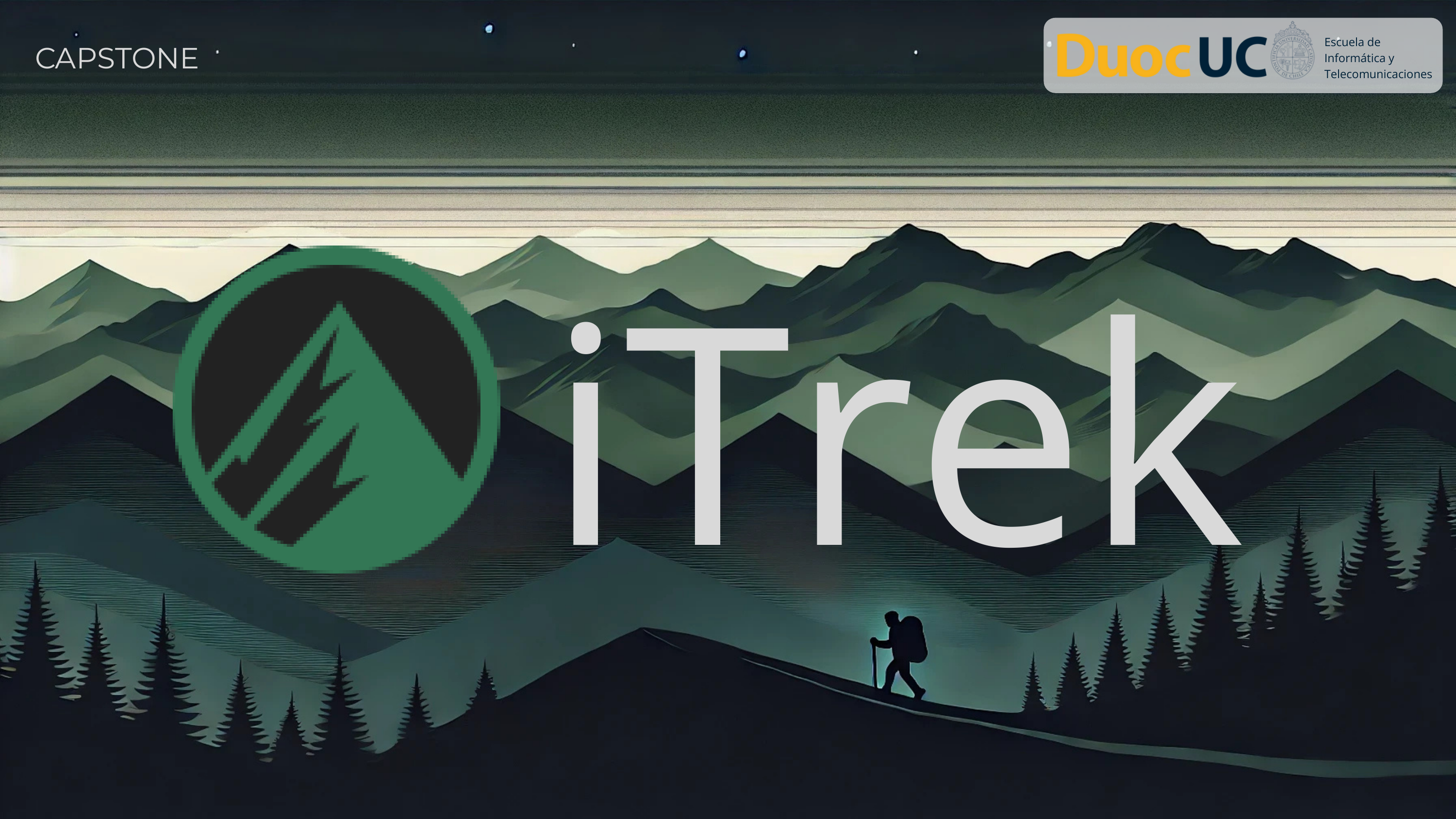

Escuela de Informática y Telecomunicaciones
CAPSTONE
iTrek